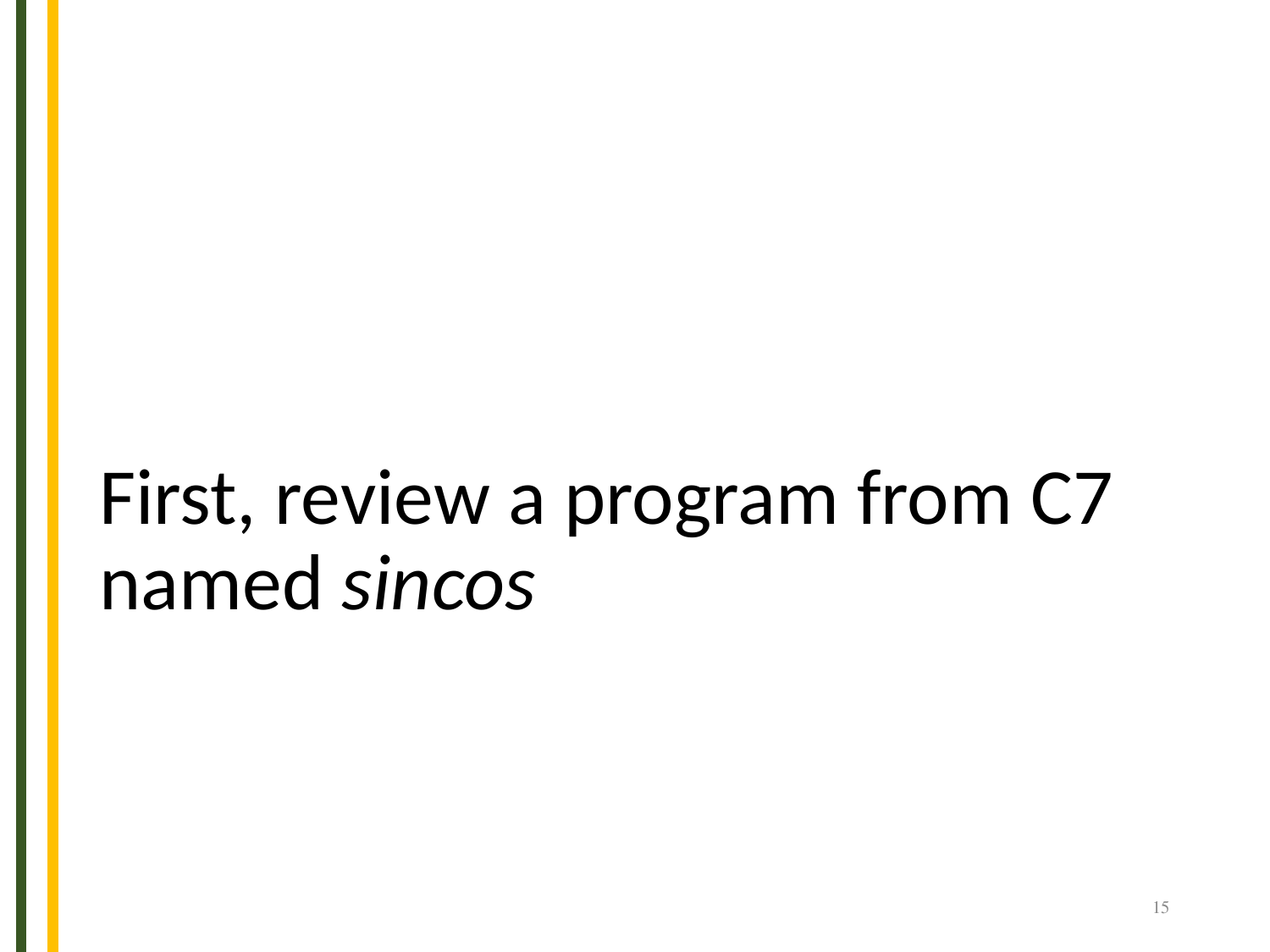

# First, review a program from C7 named sincos

15